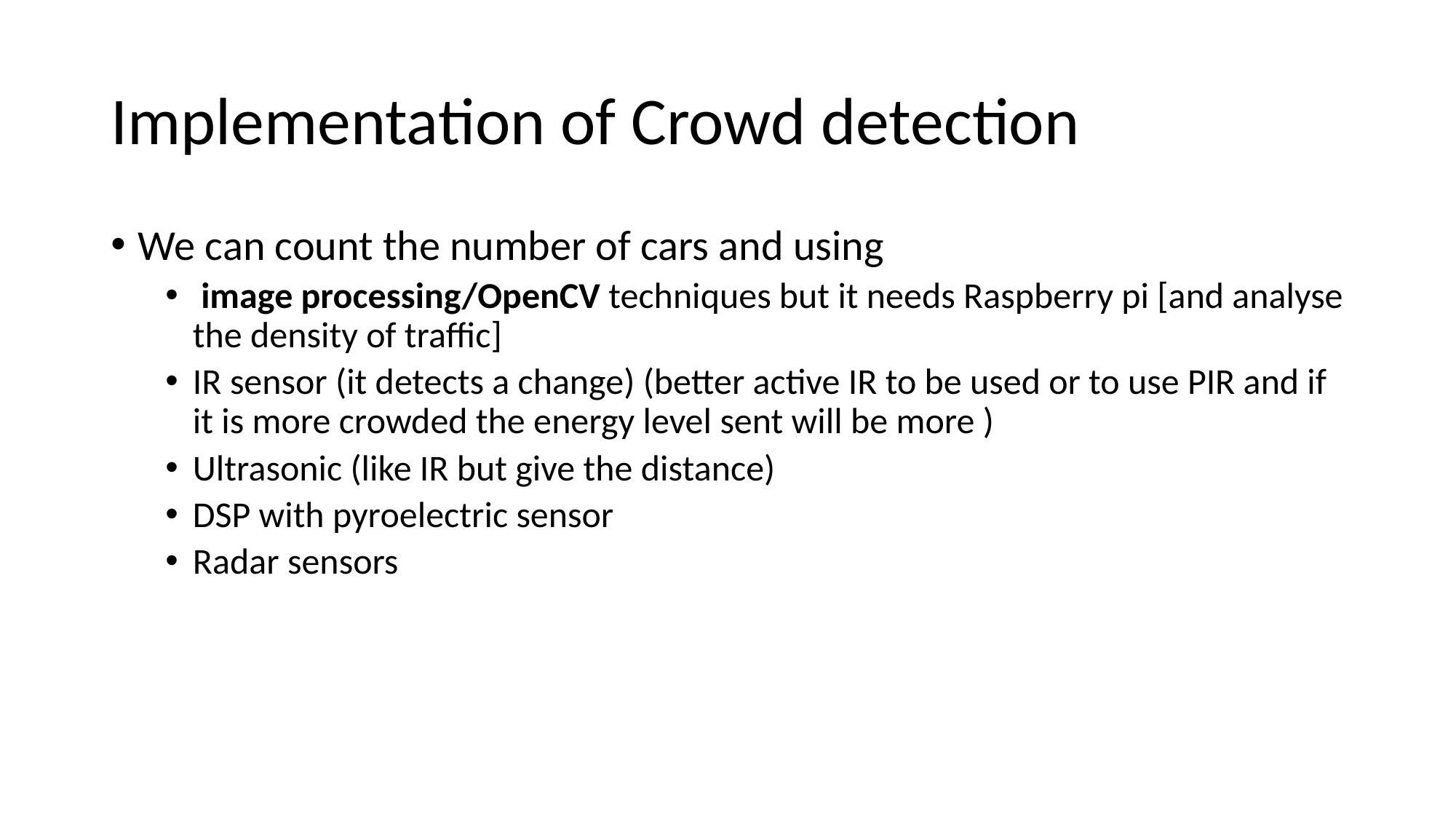

# Implementation of Crowd detection
We can count the number of cars and using
 image processing/OpenCV techniques but it needs Raspberry pi [and analyse the density of traffic]
IR sensor (it detects a change) (better active IR to be used or to use PIR and if it is more crowded the energy level sent will be more )
Ultrasonic (like IR but give the distance)
DSP with pyroelectric sensor
Radar sensors